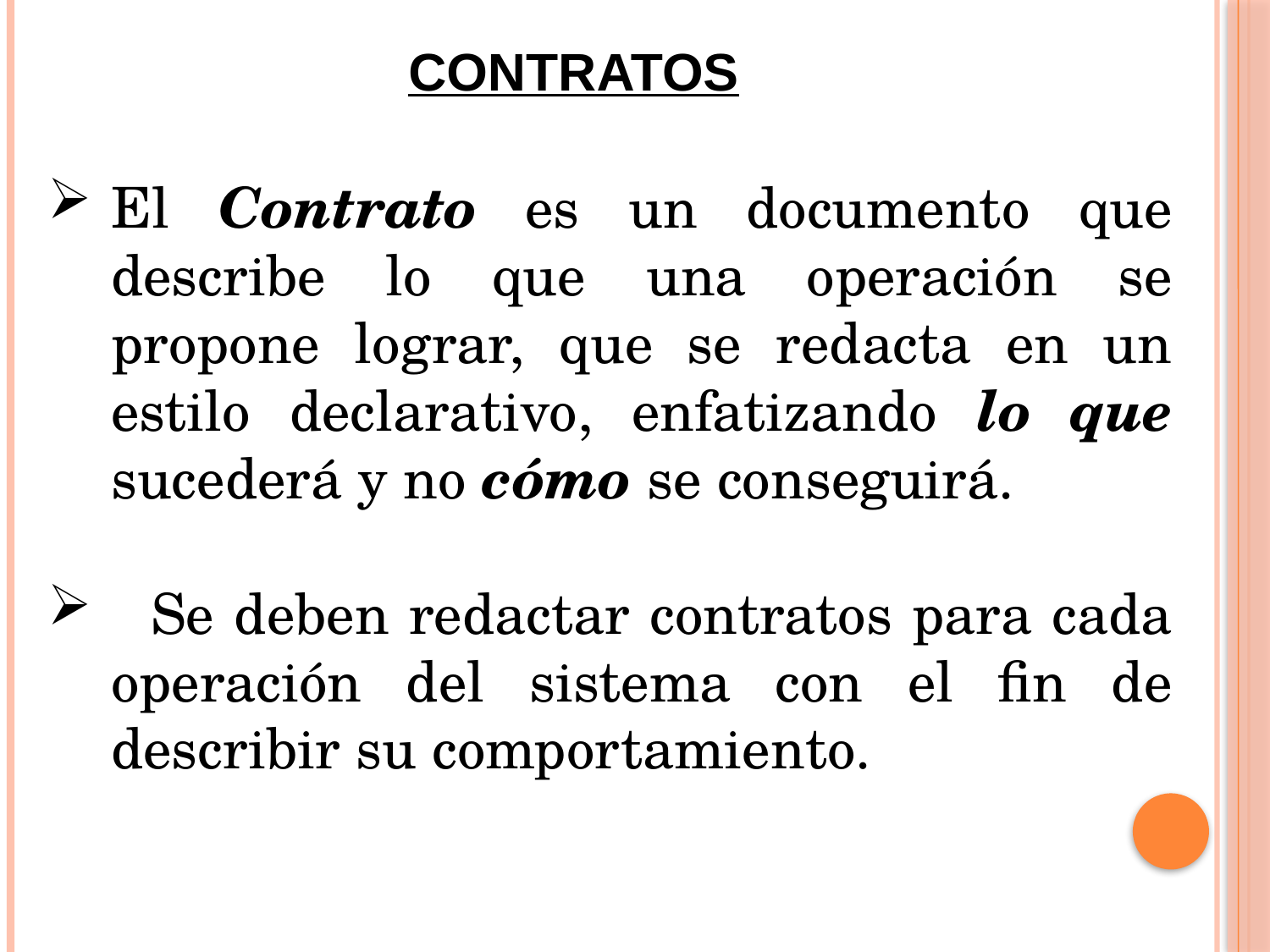

# CONTRATOS
El Contrato es un documento que describe lo que una operación se propone lograr, que se redacta en un estilo declarativo, enfatizando lo que sucederá y no cómo se conseguirá.

  Se deben redactar contratos para cada operación del sistema con el fin de describir su comportamiento.